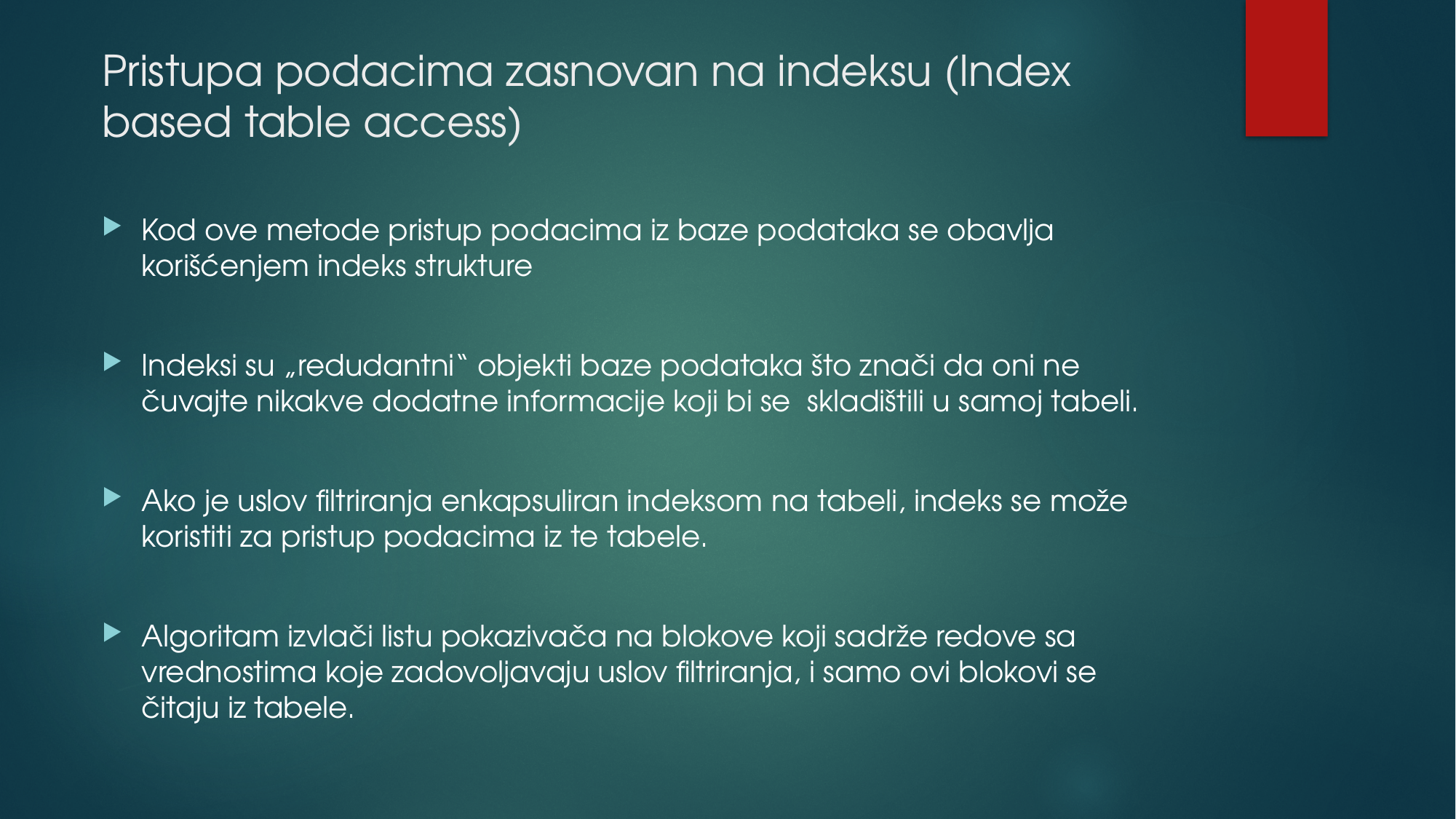

# Pristupa podacima zasnovan na indeksu (Index based table access)
Kod ove metode pristup podacima iz baze podataka se obavlja korišćenjem indeks strukture

Indeksi su „redudantni“ objekti baze podataka što znači da oni ne čuvajte nikakve dodatne informacije koji bi se  skladištili u samoj tabeli.

Ako je uslov filtriranja enkapsuliran indeksom na tabeli, indeks se može koristiti za pristup podacima iz te tabele.

Algoritam izvlači listu pokazivača na blokove koji sadrže redove sa vrednostima koje zadovoljavaju uslov filtriranja, i samo ovi blokovi se čitaju iz tabele.